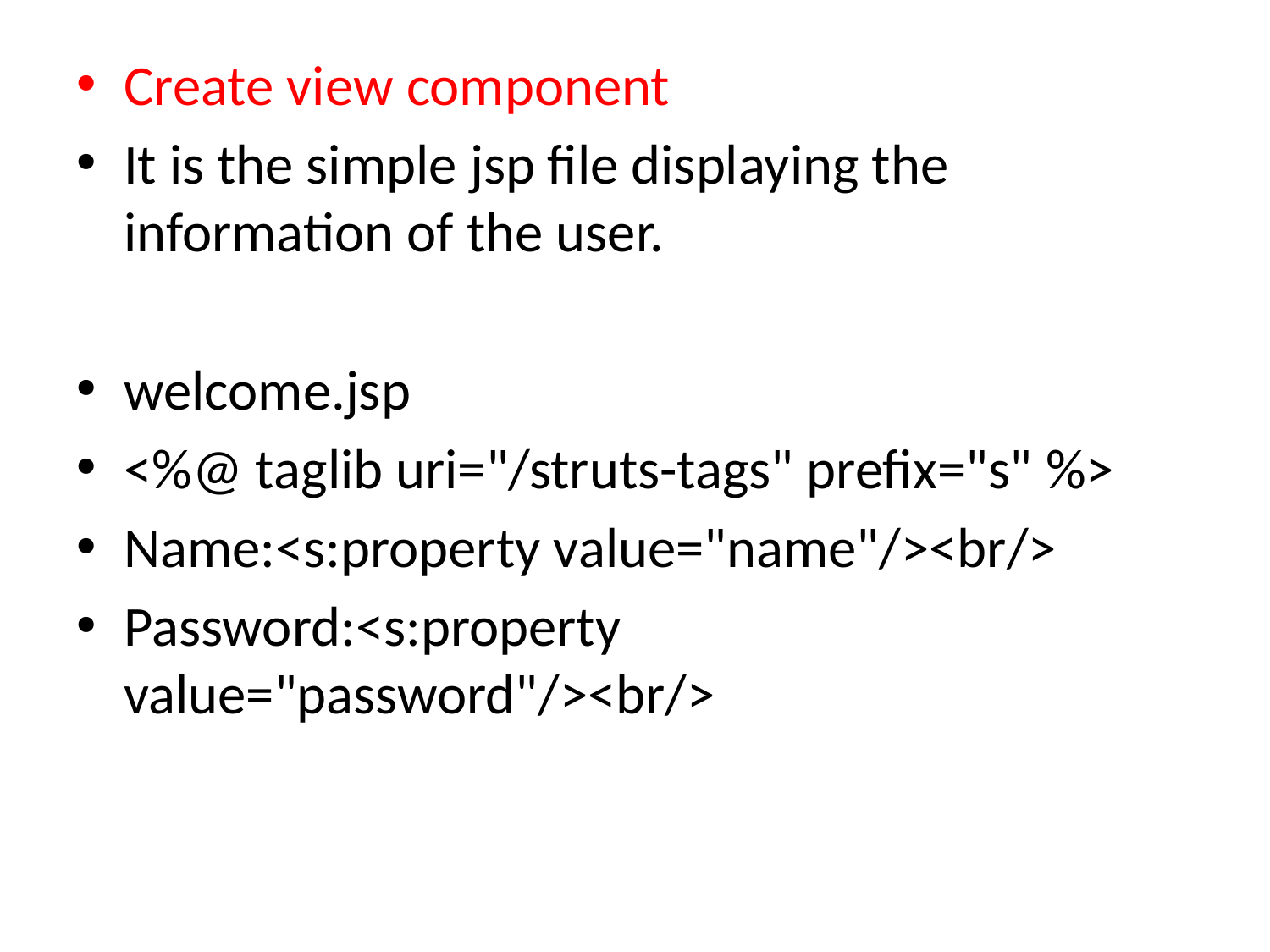

Create view component
It is the simple jsp file displaying the information of the user.

welcome.jsp
<%@ taglib uri="/struts-tags" prefix="s" %>
Name:<s:property value="name"/><br/>
Password:<s:property value="password"/><br/>